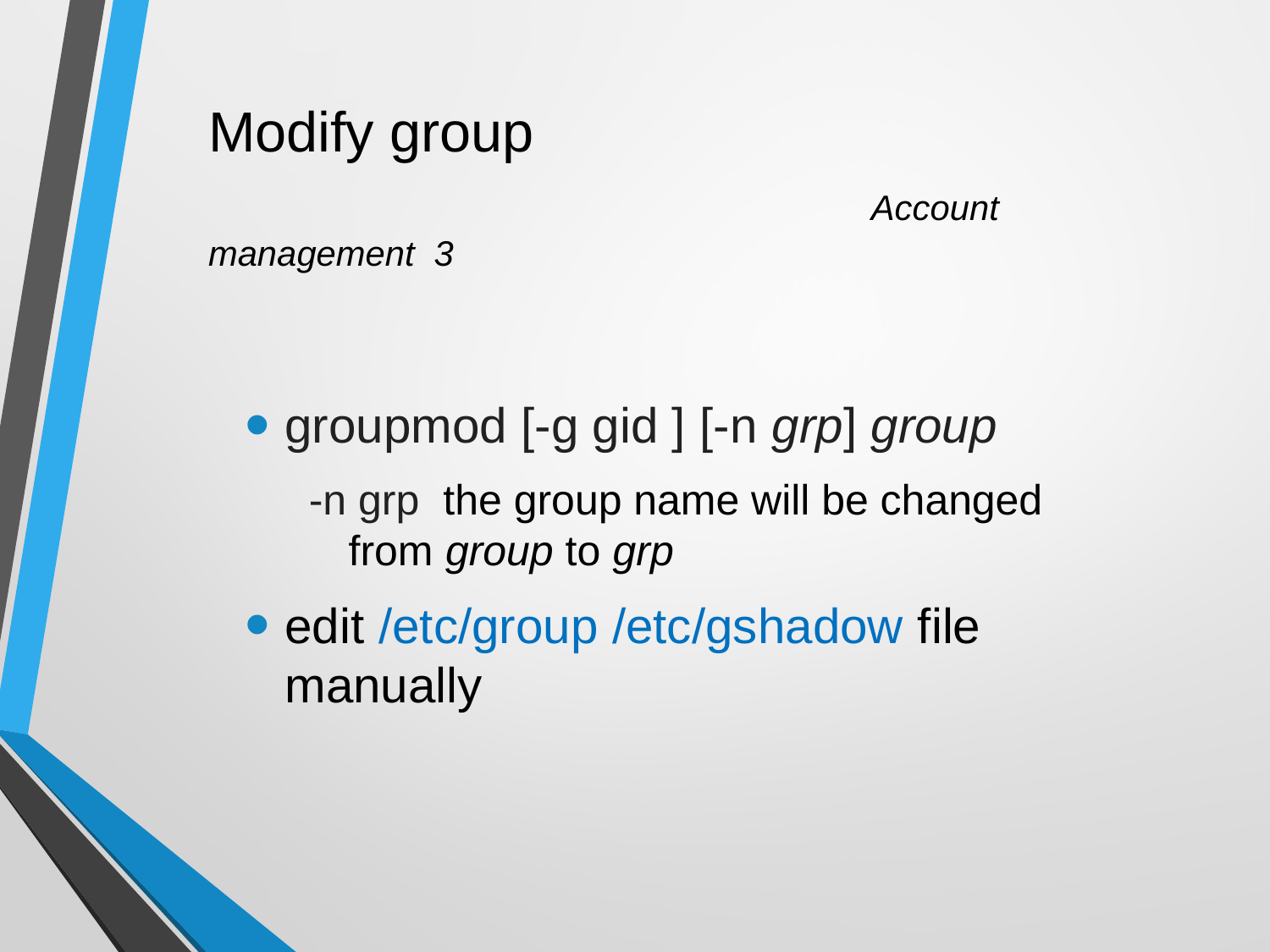

# Modify group Account management  3
groupmod [-g gid ] [-n grp] group
-n grp  the group name will be changed from group to grp
edit /etc/group /etc/gshadow file manually